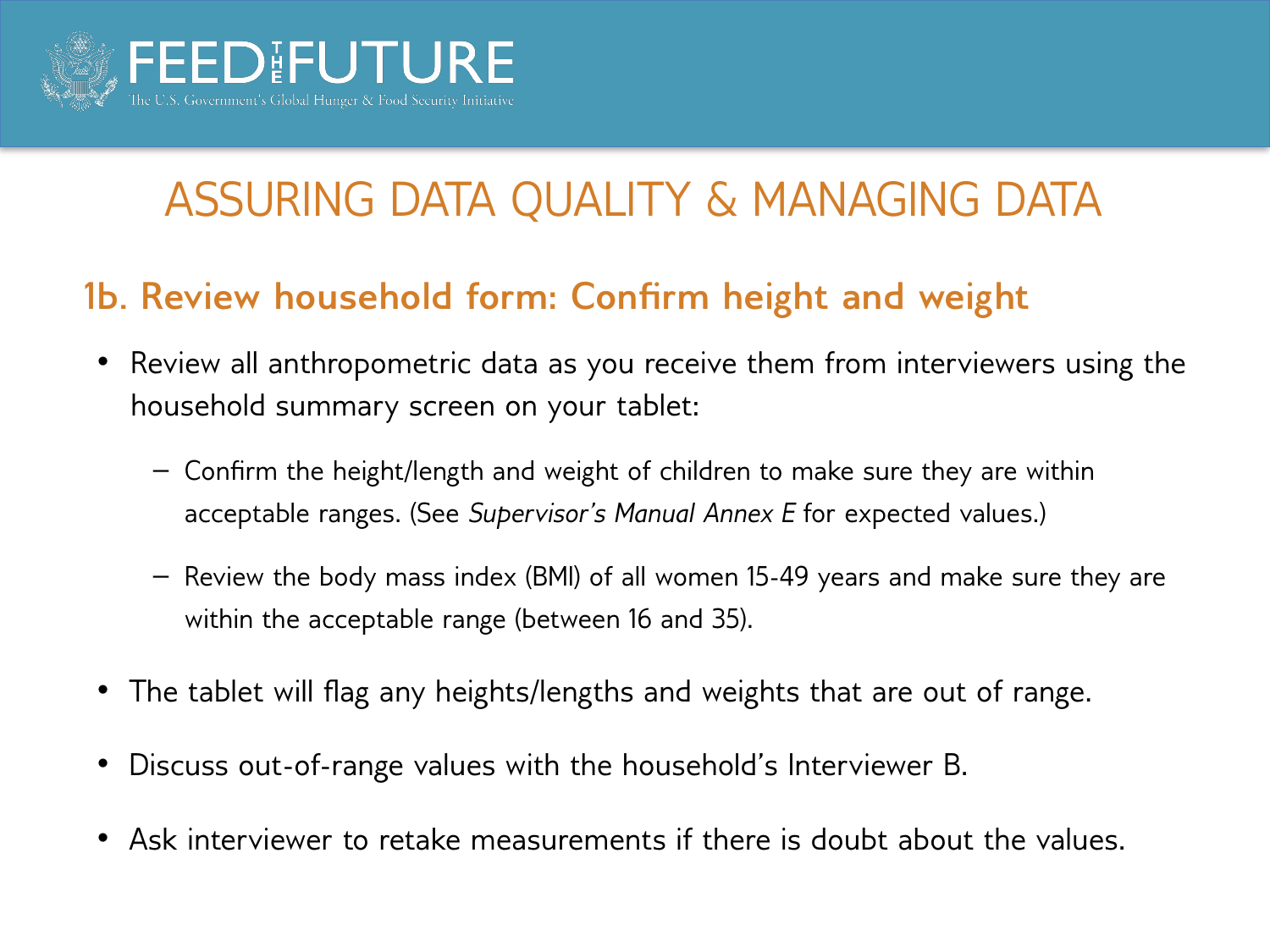

# Assuring data quality & managing data
1b. Review household form: Confirm height and weight
Review all anthropometric data as you receive them from interviewers using the household summary screen on your tablet:
Confirm the height/length and weight of children to make sure they are within acceptable ranges. (See Supervisor’s Manual Annex E for expected values.)
Review the body mass index (BMI) of all women 15-49 years and make sure they are within the acceptable range (between 16 and 35).
The tablet will flag any heights/lengths and weights that are out of range.
Discuss out-of-range values with the household’s Interviewer B.
Ask interviewer to retake measurements if there is doubt about the values.